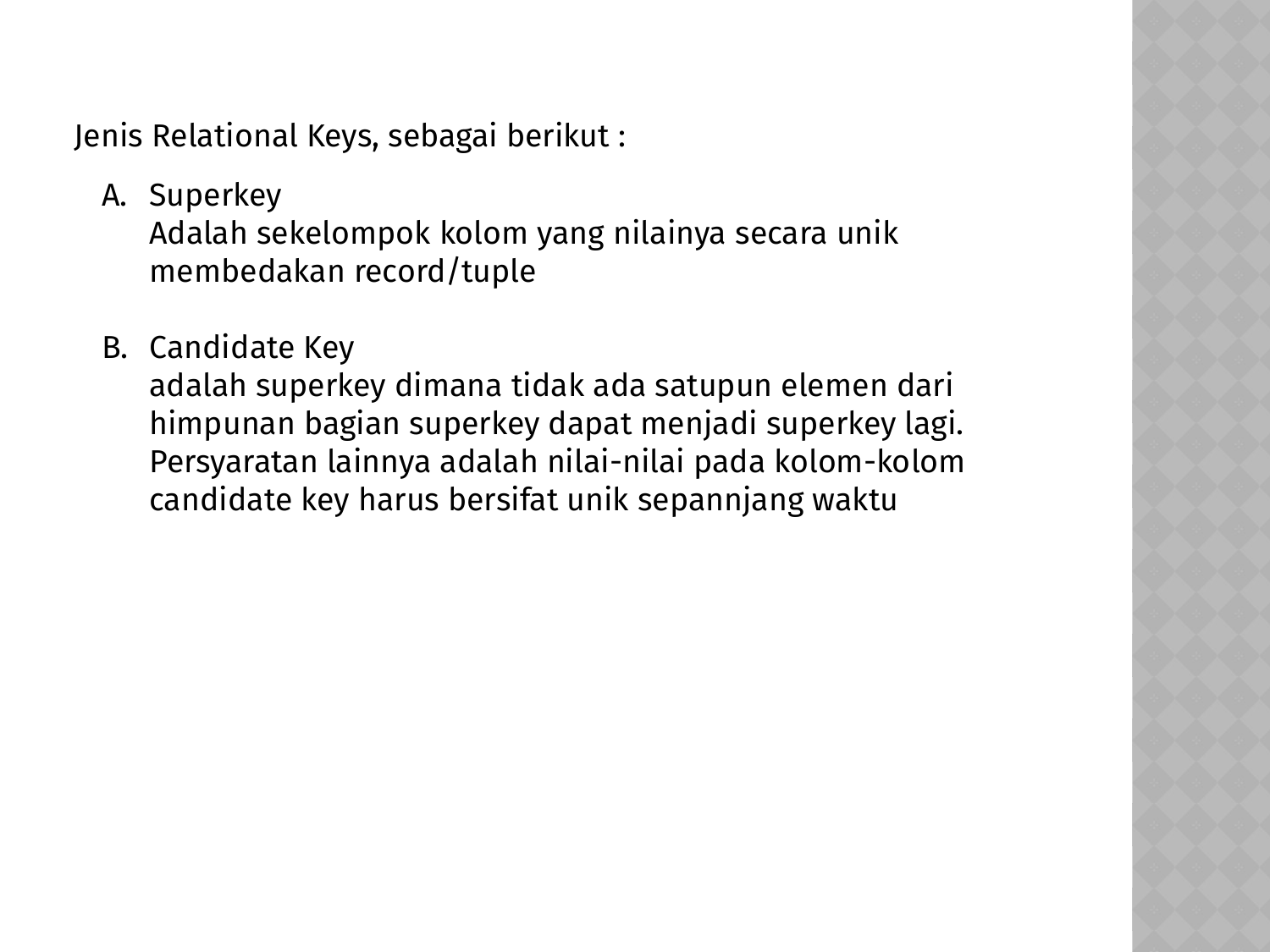

Jenis Relational Keys, sebagai berikut :
Superkey
Adalah sekelompok kolom yang nilainya secara unik membedakan record/tuple
Candidate Key
adalah superkey dimana tidak ada satupun elemen dari himpunan bagian superkey dapat menjadi superkey lagi. Persyaratan lainnya adalah nilai-nilai pada kolom-kolom candidate key harus bersifat unik sepannjang waktu